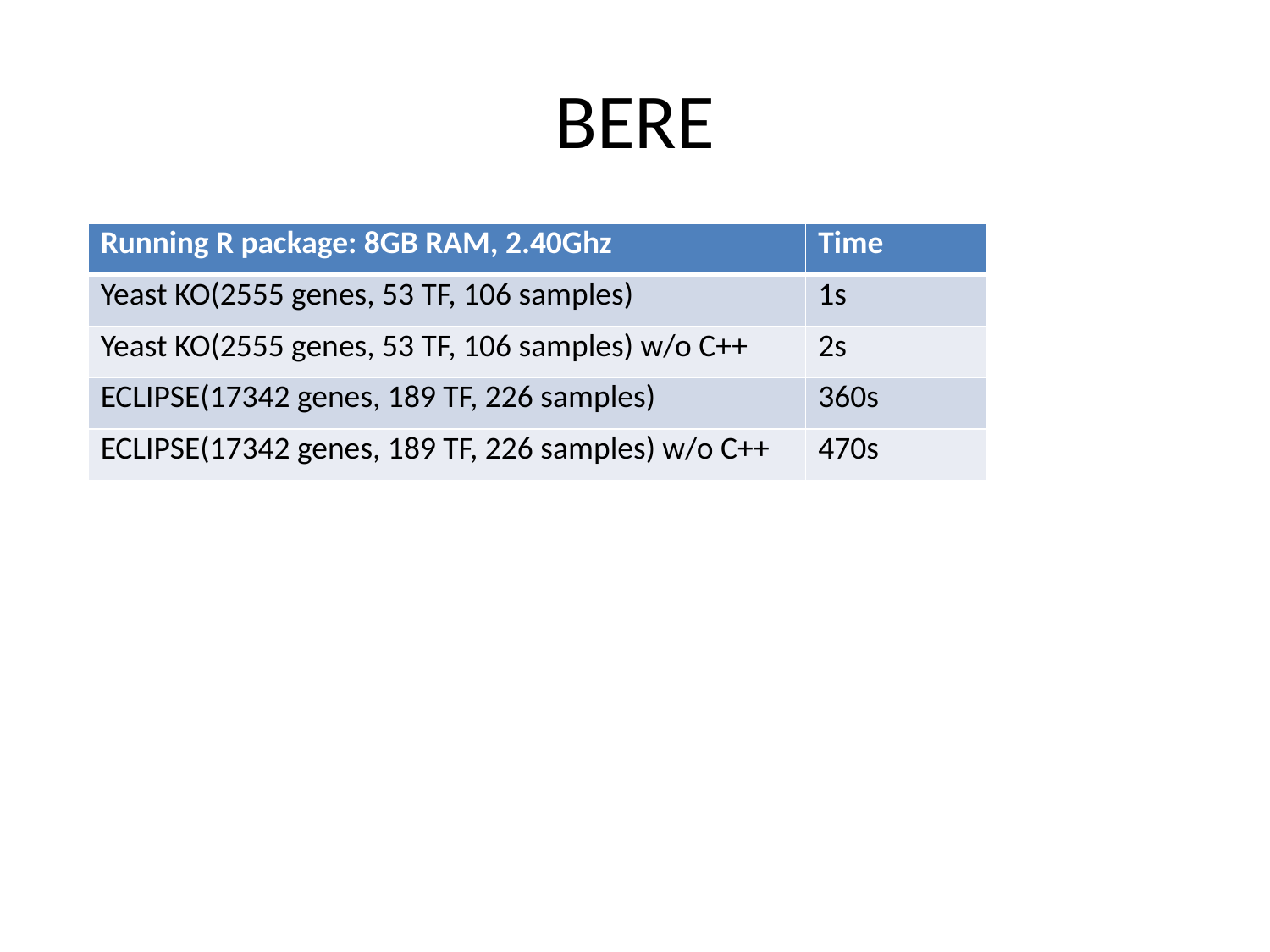

# BERE
| Running R package: 8GB RAM, 2.40Ghz | Time |
| --- | --- |
| Yeast KO(2555 genes, 53 TF, 106 samples) | 1s |
| Yeast KO(2555 genes, 53 TF, 106 samples) w/o C++ | 2s |
| ECLIPSE(17342 genes, 189 TF, 226 samples) | 360s |
| ECLIPSE(17342 genes, 189 TF, 226 samples) w/o C++ | 470s |